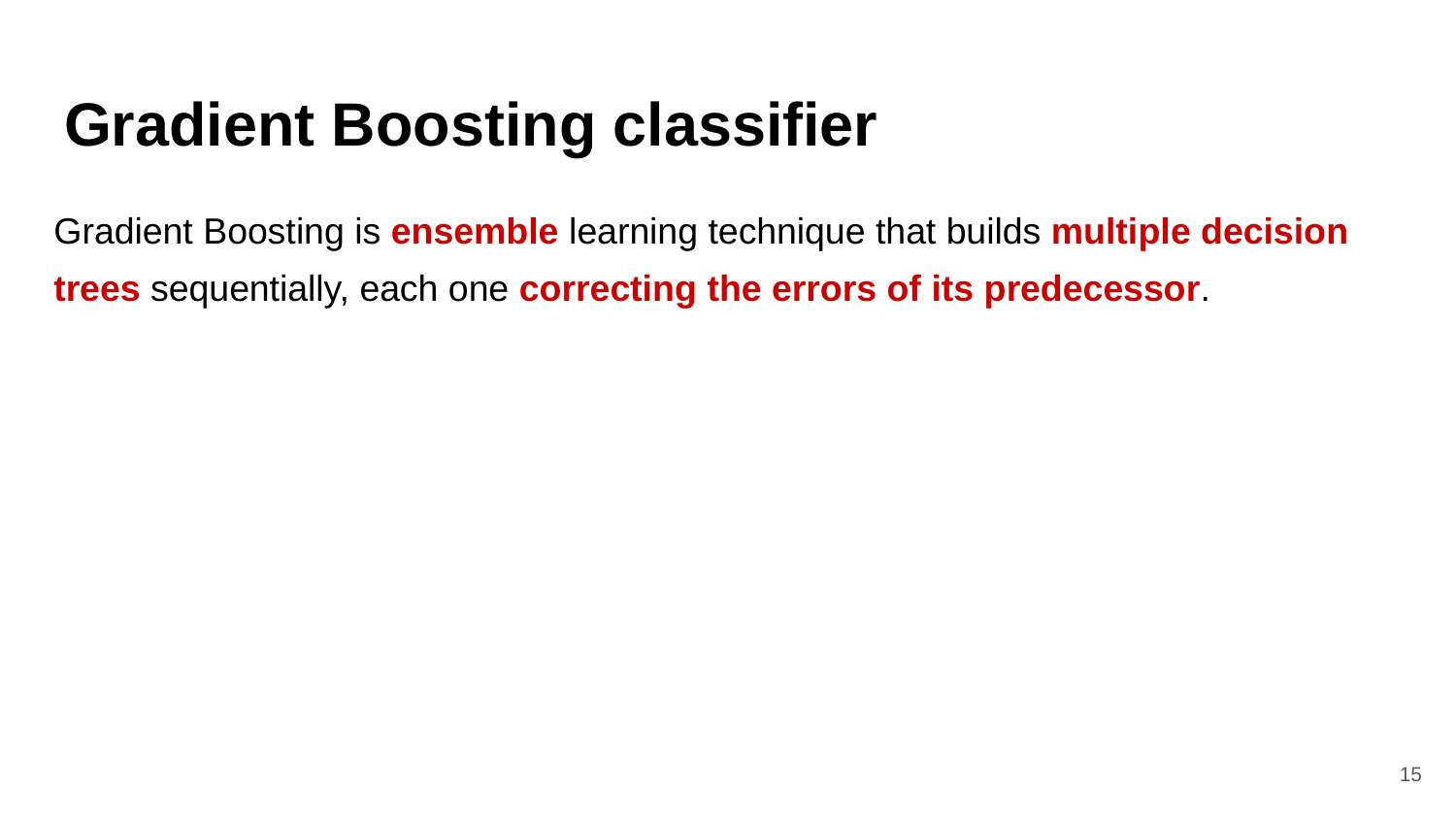

# Gradient Boosting classifier
Gradient Boosting is ensemble learning technique that builds multiple decision trees sequentially, each one correcting the errors of its predecessor.
15